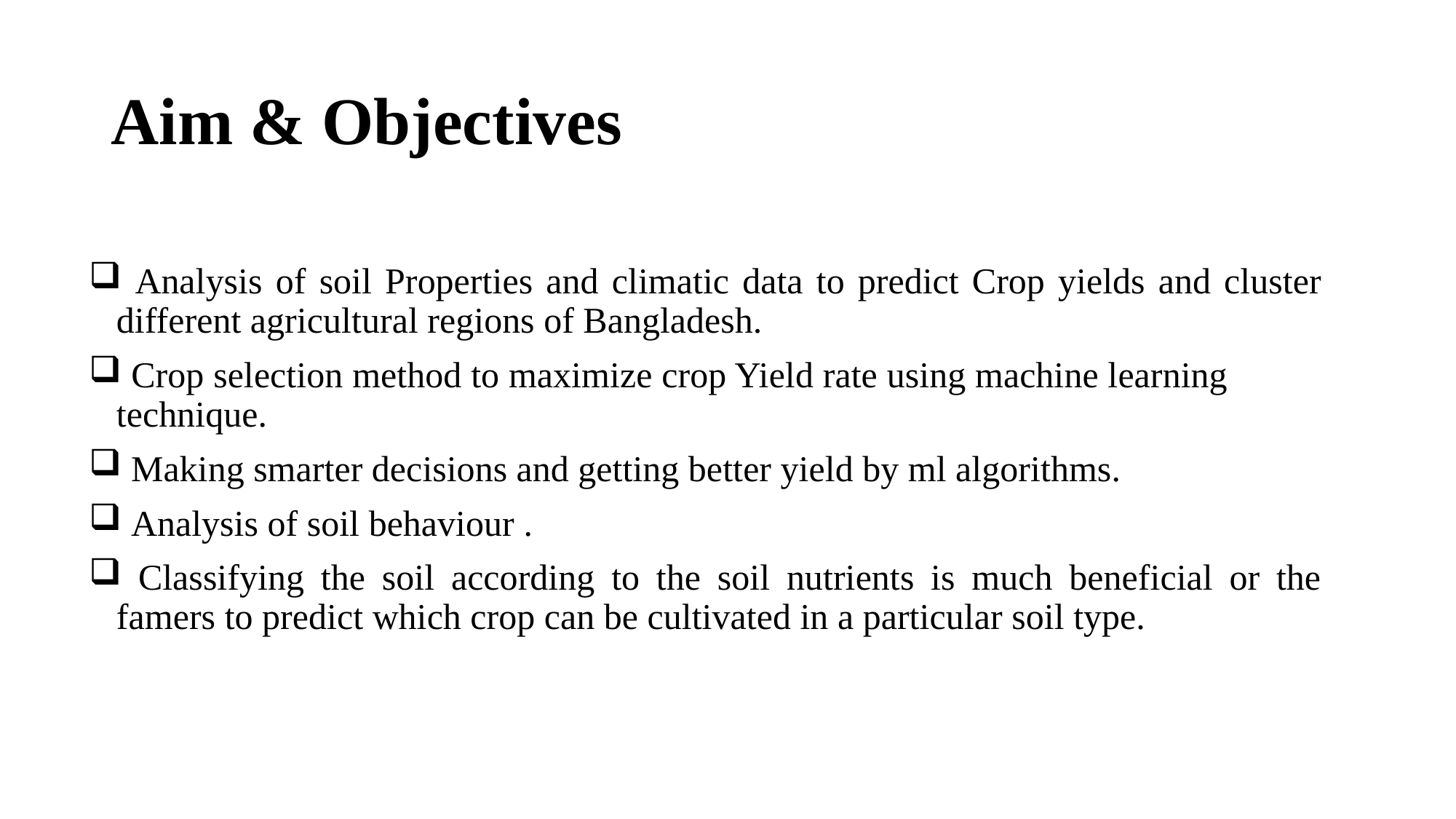

# Aim & Objectives
 Analysis of soil Properties and climatic data to predict Crop yields and cluster different agricultural regions of Bangladesh.
 Crop selection method to maximize crop Yield rate using machine learning           technique.
 Making smarter decisions and getting better yield by ml algorithms.
 Analysis of soil behaviour .
 Classifying the soil according to the soil nutrients is much beneficial or the famers to predict which crop can be cultivated in a particular soil type.